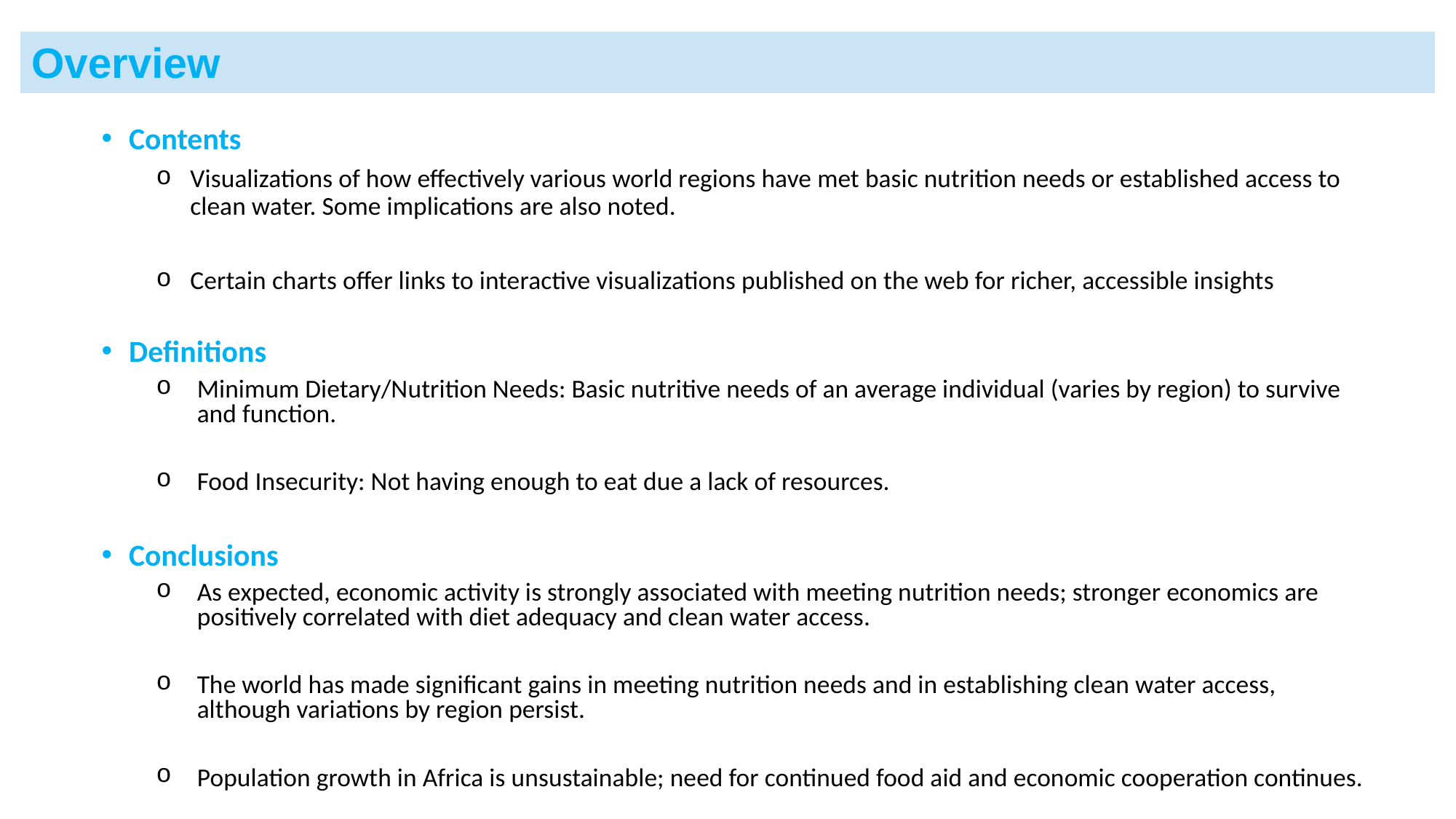

# Overview
Contents
Visualizations of how effectively various world regions have met basic nutrition needs or established access to clean water. Some implications are also noted.

Certain charts offer links to interactive visualizations published on the web for richer, accessible insights

Definitions
Minimum Dietary/Nutrition Needs: Basic nutritive needs of an average individual (varies by region) to survive and function.

Food Insecurity: Not having enough to eat due a lack of resources.

Conclusions
As expected, economic activity is strongly associated with meeting nutrition needs; stronger economics are positively correlated with diet adequacy and clean water access.

The world has made significant gains in meeting nutrition needs and in establishing clean water access, although variations by region persist.

Population growth in Africa is unsustainable; need for continued food aid and economic cooperation continues.